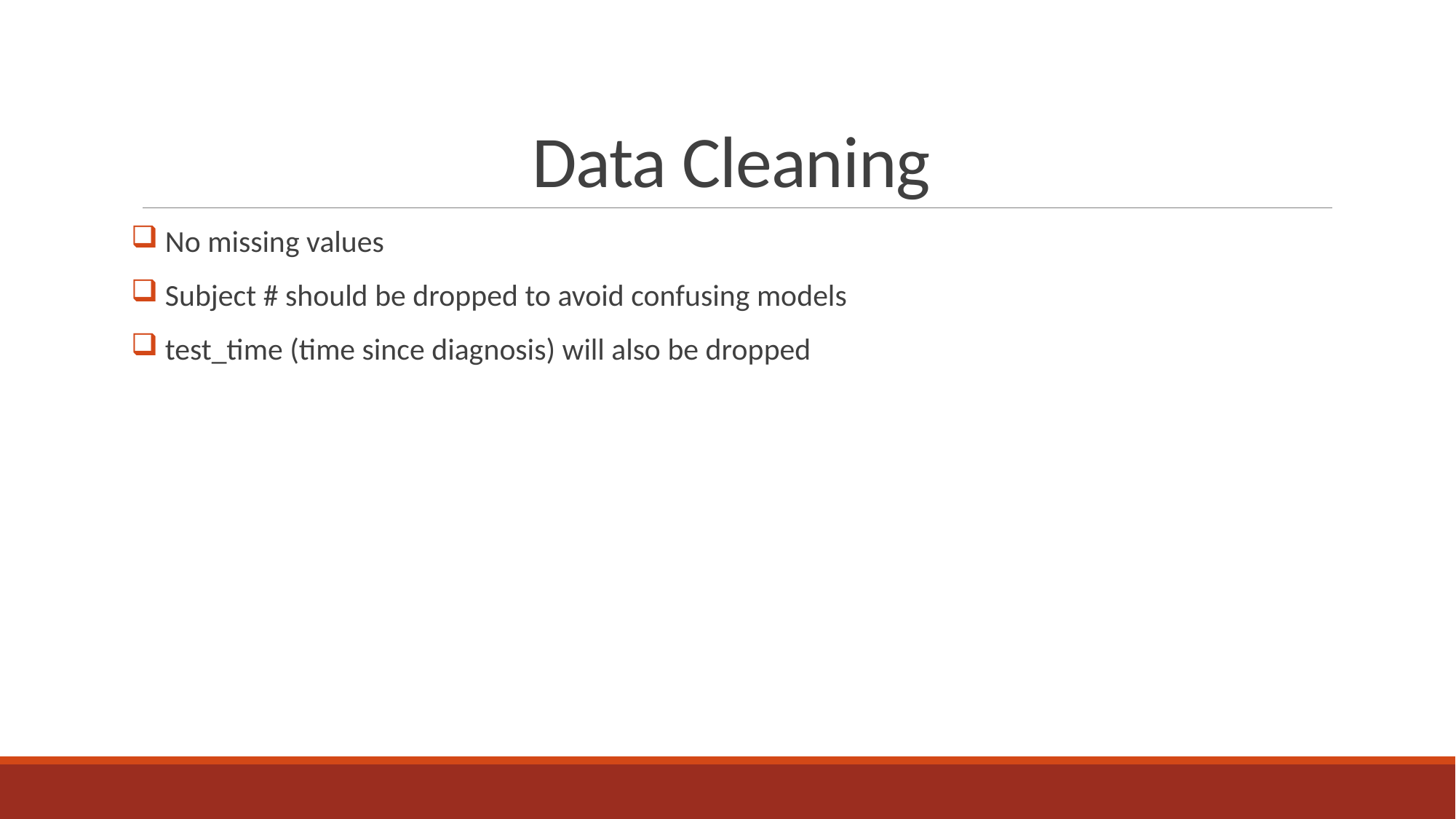

# Data Cleaning
 No missing values
 Subject # should be dropped to avoid confusing models
 test_time (time since diagnosis) will also be dropped